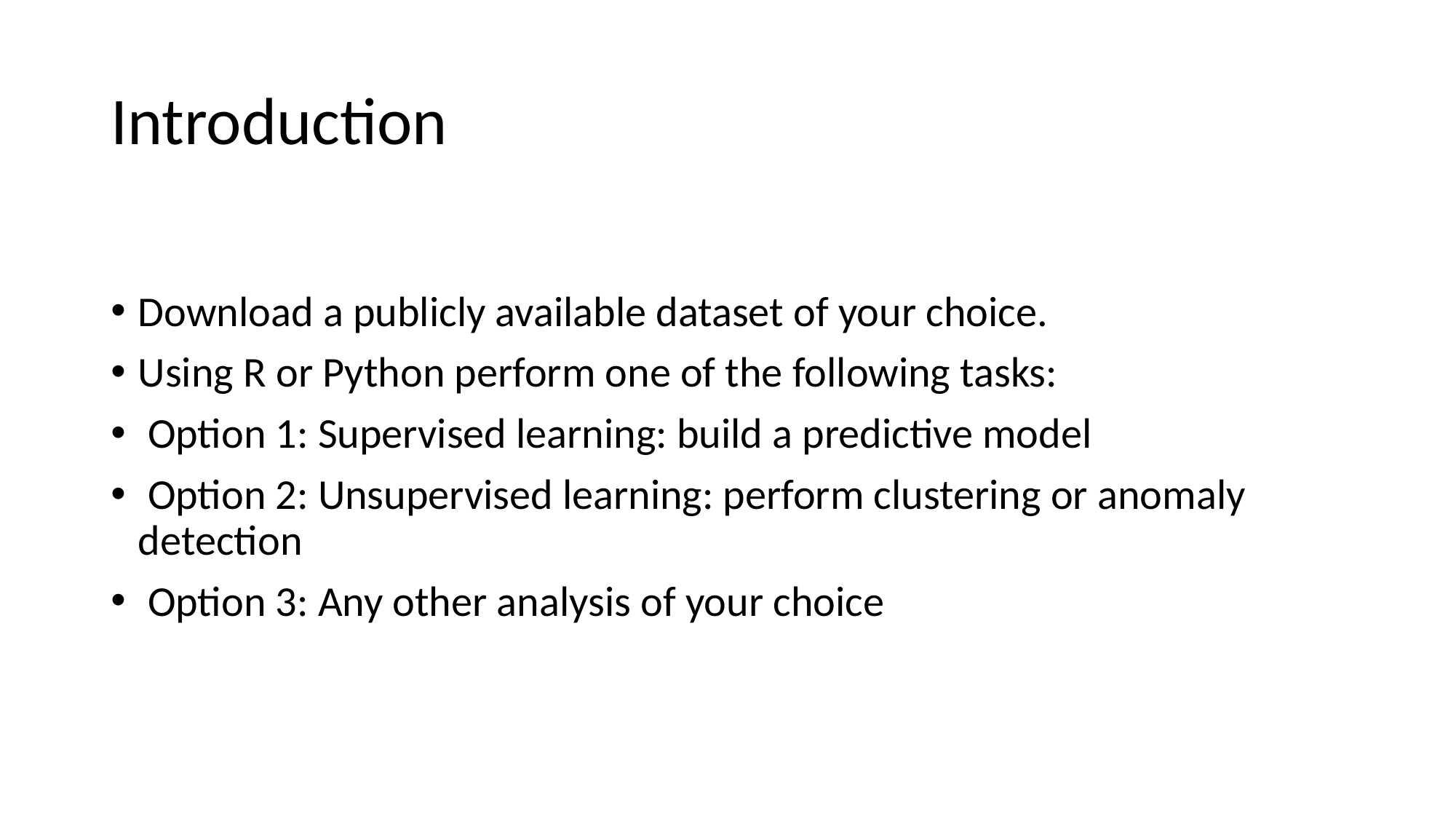

# Introduction

Download a publicly available dataset of your choice.
Using R or Python perform one of the following tasks:
 Option 1: Supervised learning: build a predictive model
 Option 2: Unsupervised learning: perform clustering or anomaly detection
 Option 3: Any other analysis of your choice